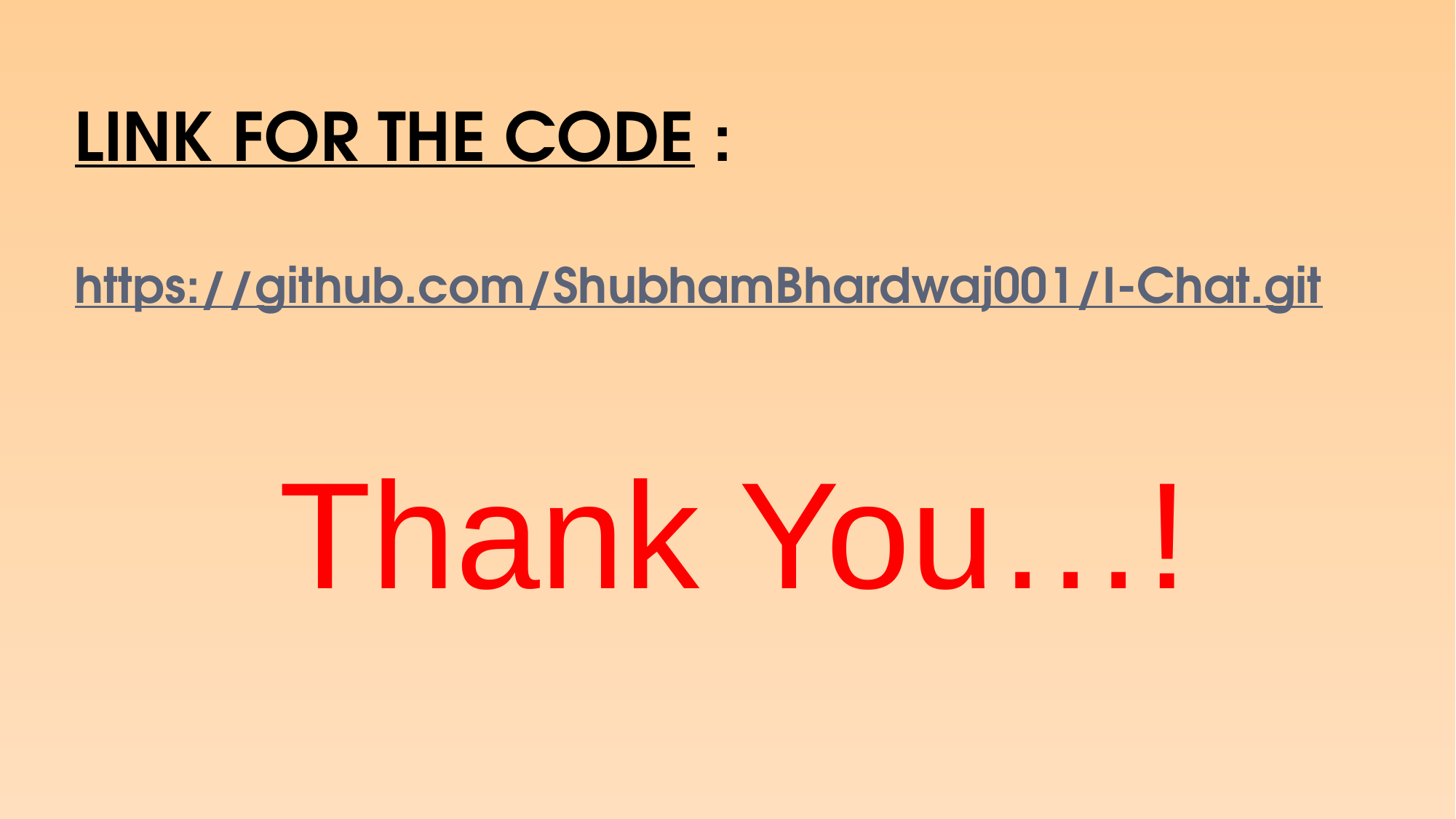

LINK FOR THE CODE :
https://github.com/ShubhamBhardwaj001/I-Chat.git

 Thank You…!